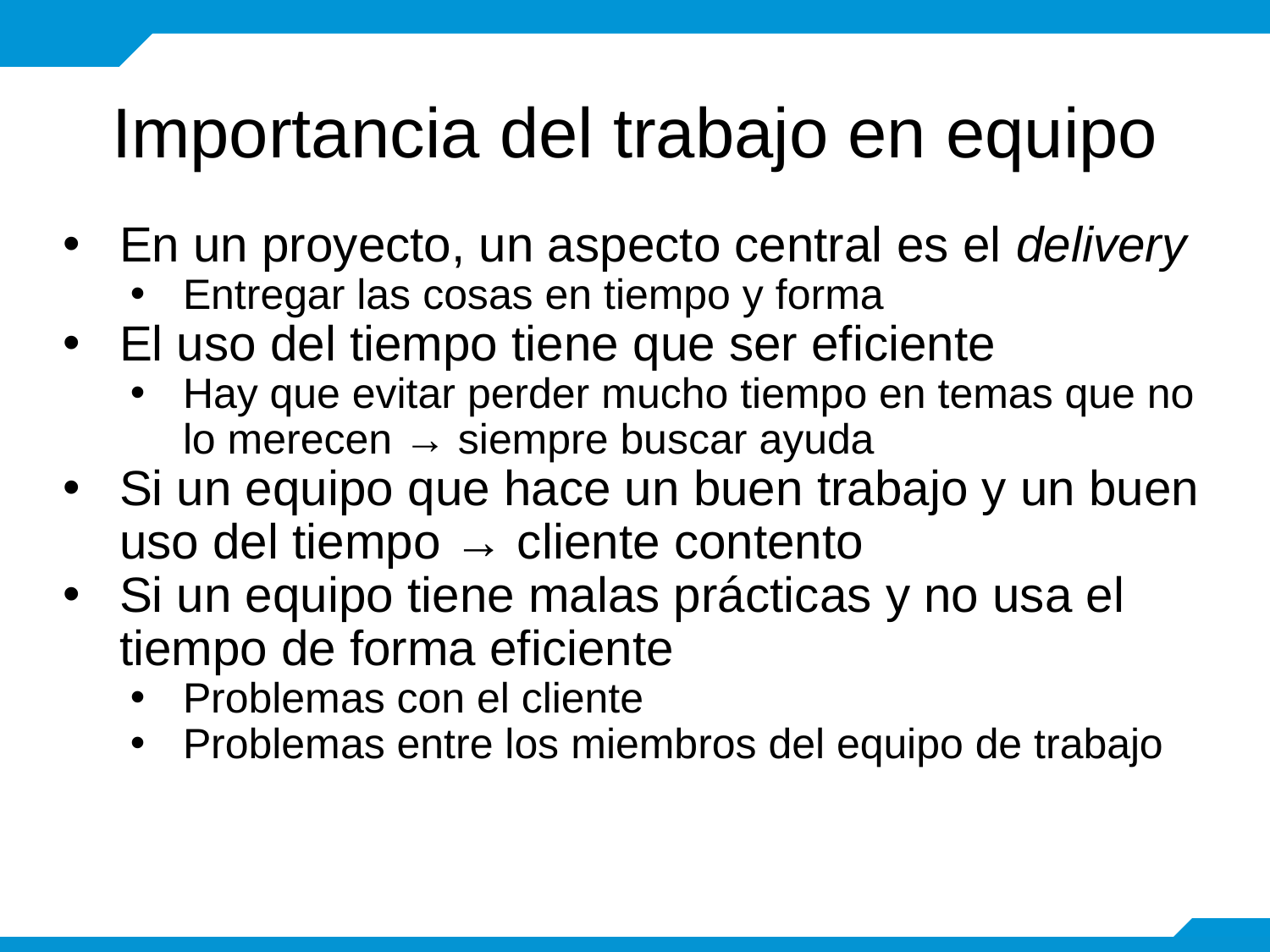

# Importancia del trabajo en equipo
En un proyecto, un aspecto central es el delivery
Entregar las cosas en tiempo y forma
El uso del tiempo tiene que ser eficiente
Hay que evitar perder mucho tiempo en temas que no lo merecen → siempre buscar ayuda
Si un equipo que hace un buen trabajo y un buen uso del tiempo → cliente contento
Si un equipo tiene malas prácticas y no usa el tiempo de forma eficiente
Problemas con el cliente
Problemas entre los miembros del equipo de trabajo